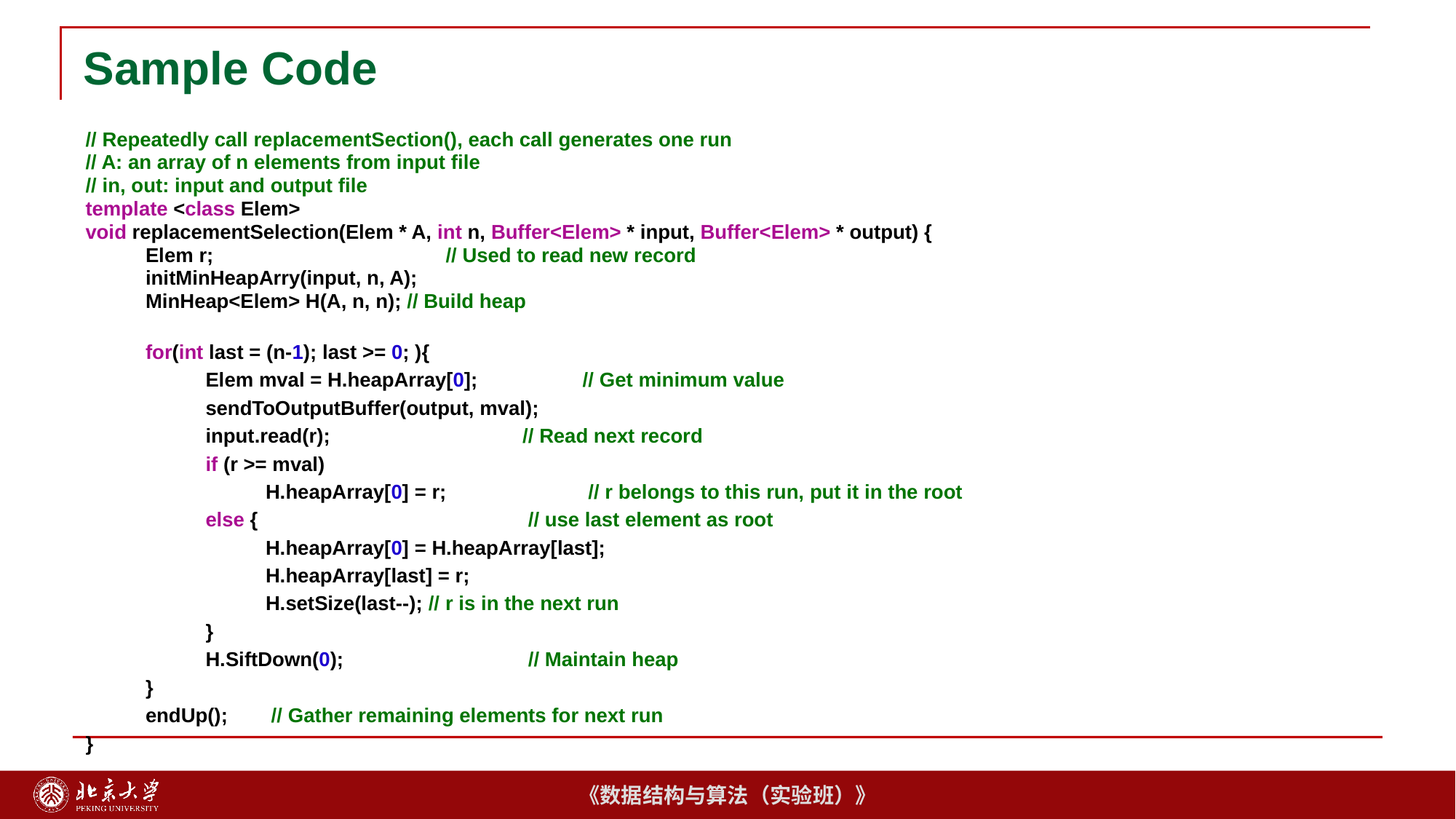

# Sample Code
// Repeatedly call replacementSection(), each call generates one run
// A: an array of n elements from input file
// in, out: input and output file
template <class Elem>
void replacementSelection(Elem * A, int n, Buffer<Elem> * input, Buffer<Elem> * output) {
	Elem r;  				// Used to read new record
	initMinHeapArry(input, n, A);
	MinHeap<Elem> H(A, n, n); // Build heap

	for(int last = (n-1); last >= 0; ){
    		Elem mval = H.heapArray[0]; 		   // Get minimum value
    		sendToOutputBuffer(output, mval);
    		input.read(r);  			   // Read next record
    		if (r >= mval)
        			H.heapArray[0] = r; 		    // r belongs to this run, put it in the root
    		else {  				    // use last element as root
        			H.heapArray[0] = H.heapArray[last];
        			H.heapArray[last] = r;
        			H.setSize(last--); // r is in the next run
    		}
    		H.SiftDown(0); 			    // Maintain heap
	}
	endUp();	 // Gather remaining elements for next run
}